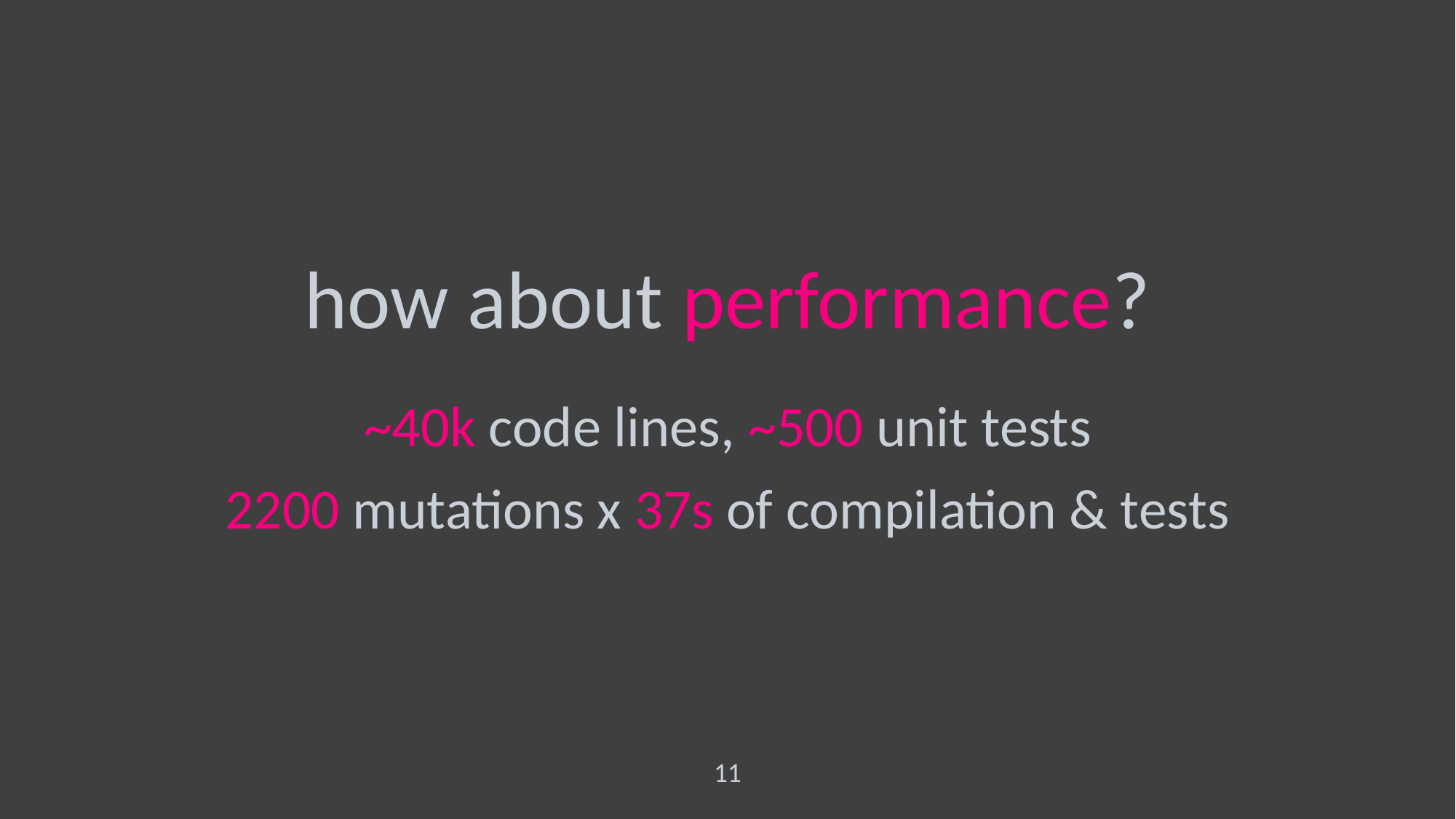

how about performance?
# ~40k code lines, ~500 unit tests
2200 mutations x 37s of compilation & tests
11